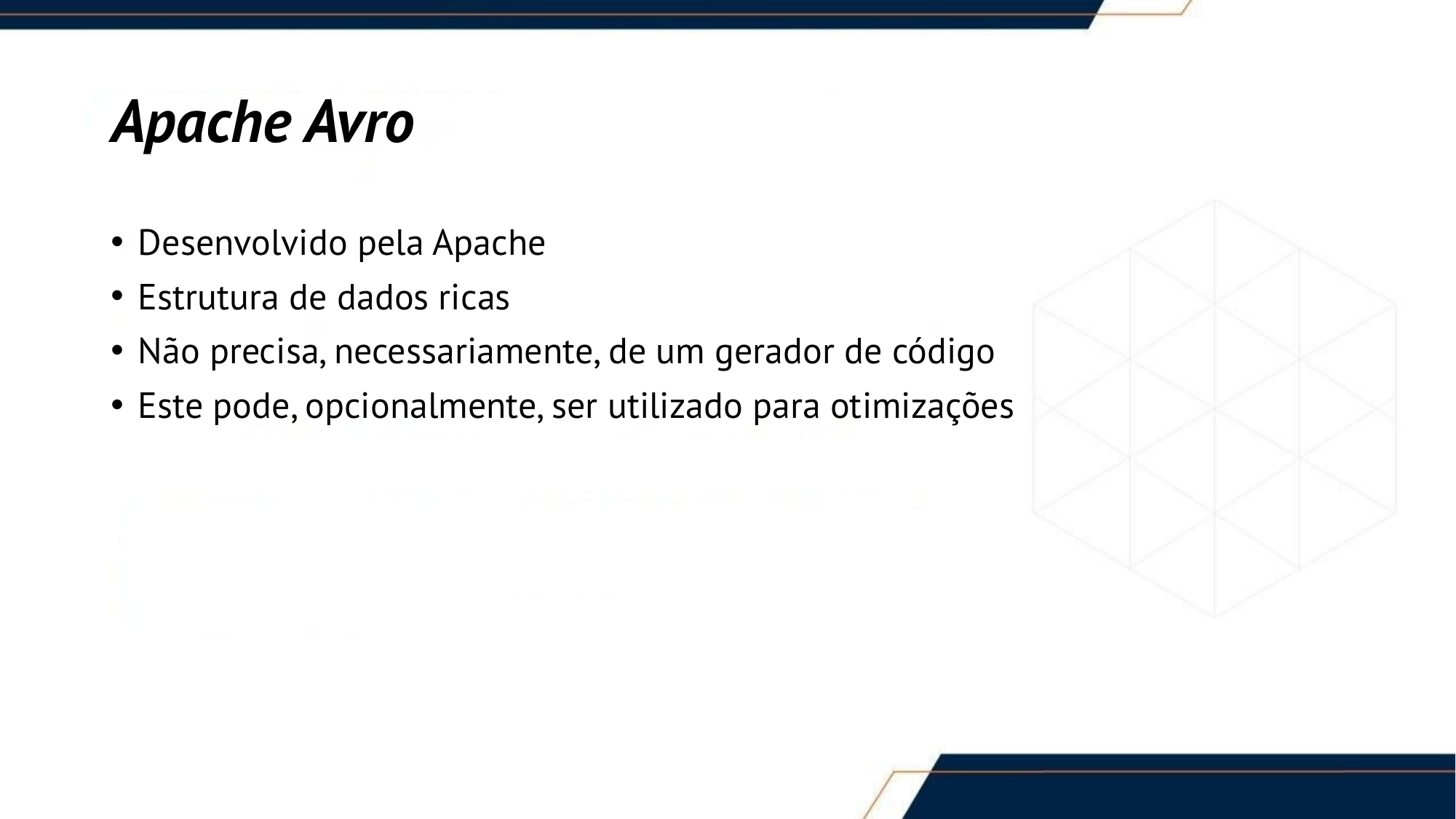

# Apache Avro
Desenvolvido pela Apache
Estrutura de dados ricas
Não precisa, necessariamente, de um gerador de código
Este pode, opcionalmente, ser utilizado para otimizações